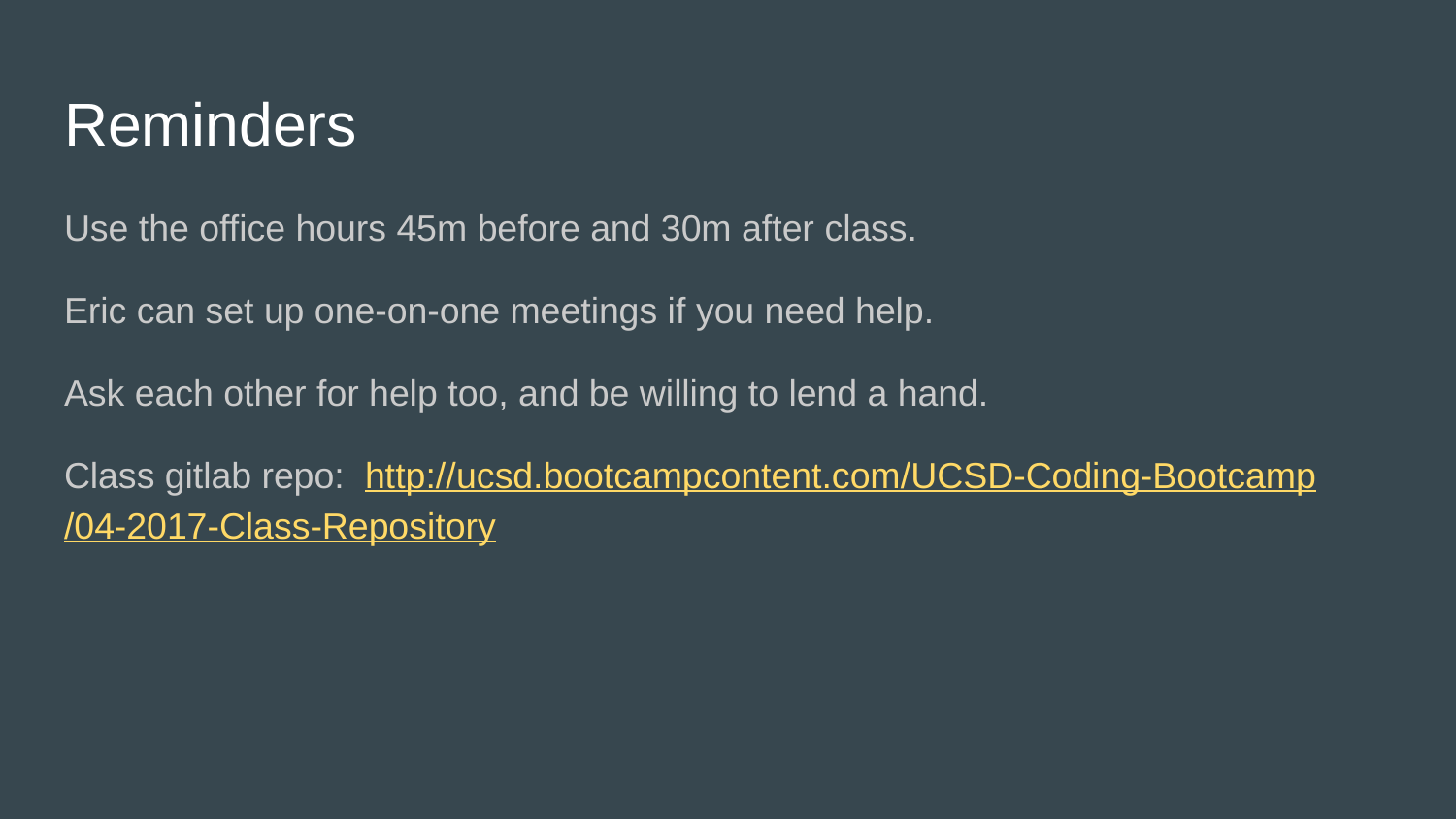

# Reminders
Use the office hours 45m before and 30m after class.
Eric can set up one-on-one meetings if you need help.
Ask each other for help too, and be willing to lend a hand.
Class gitlab repo:  http://ucsd.bootcampcontent.com/UCSD-Coding-Bootcamp/04-2017-Class-Repository